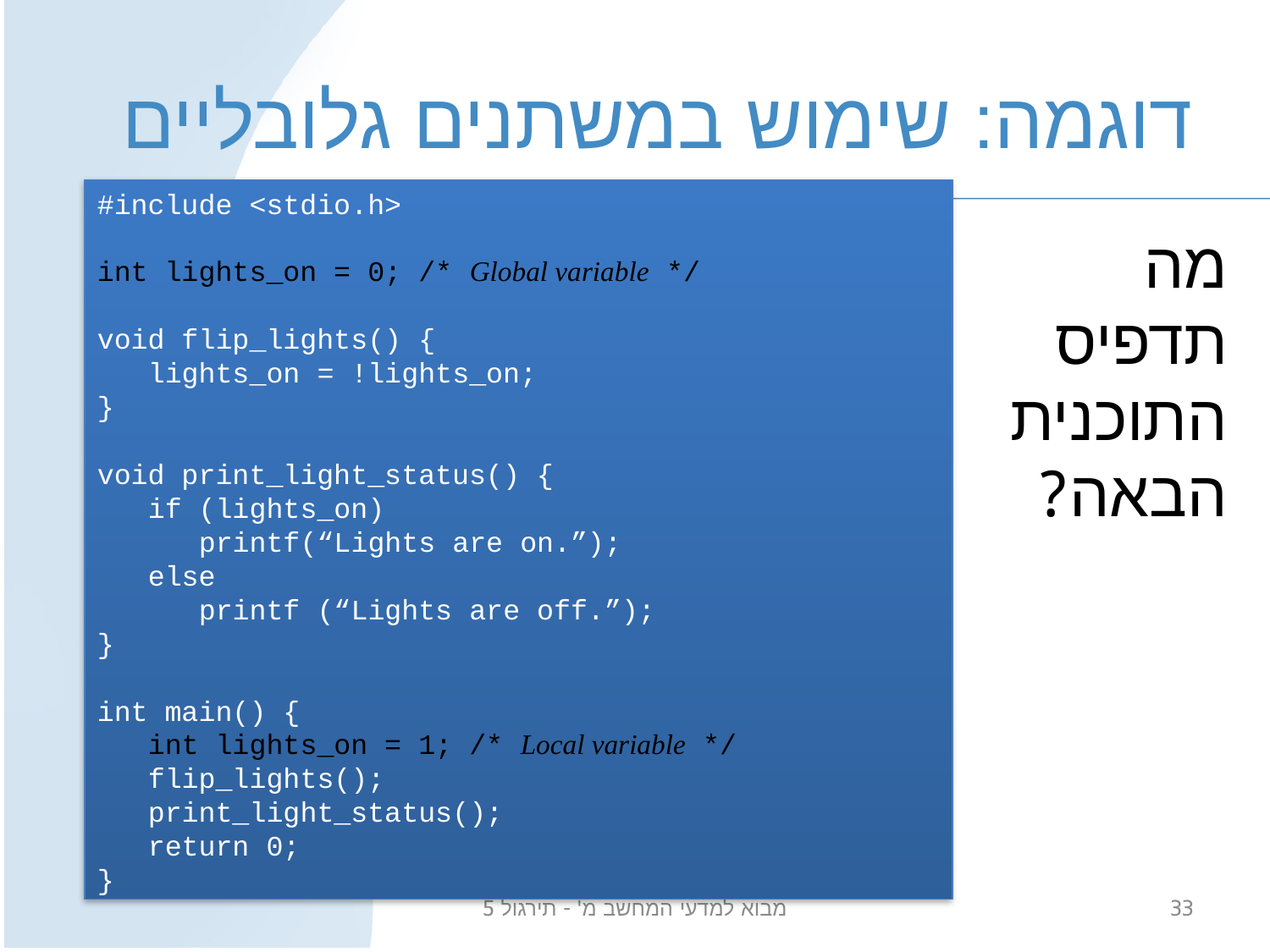

# דוגמה: שימוש במשתנים גלובליים
#include <stdio.h>

int lights_on = 0; /* Global variable */

void flip_lights() {
   lights_on = !lights_on;
}

void print_light_status() {
   if (lights_on)
      printf(“Lights are on.”);
   else
      printf (“Lights are off.”);
}

int main() {
   int lights_on = 1; /* Local variable */
   flip_lights();
   print_light_status();
   return 0;
}
מה תדפיס
התוכנית
הבאה?
מבוא למדעי המחשב מ' - תירגול 5
33